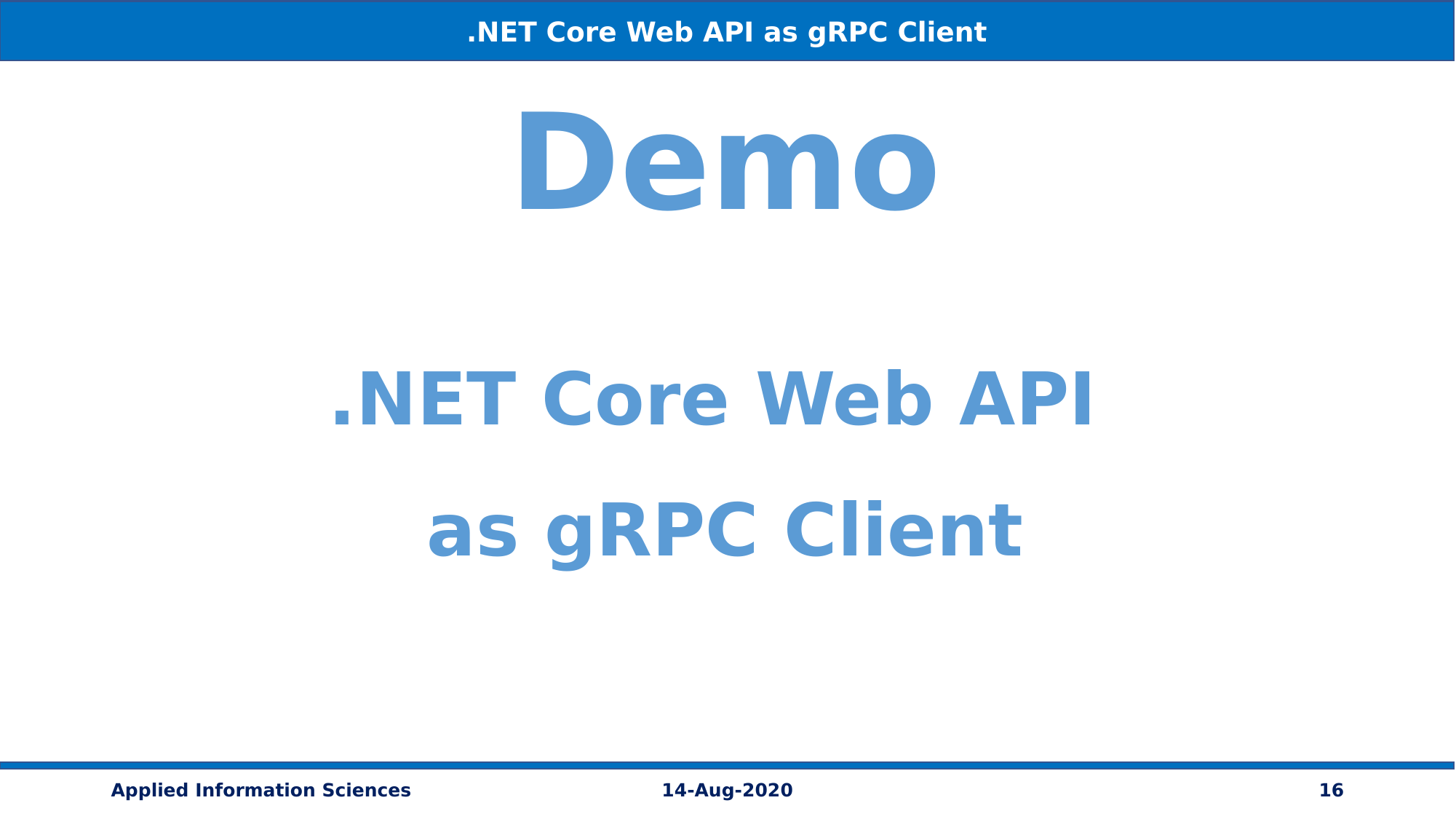

.NET Core Web API as gRPC Client
Demo

.NET Core Web API
as gRPC Client

14-Aug-2020
16
Applied Information Sciences